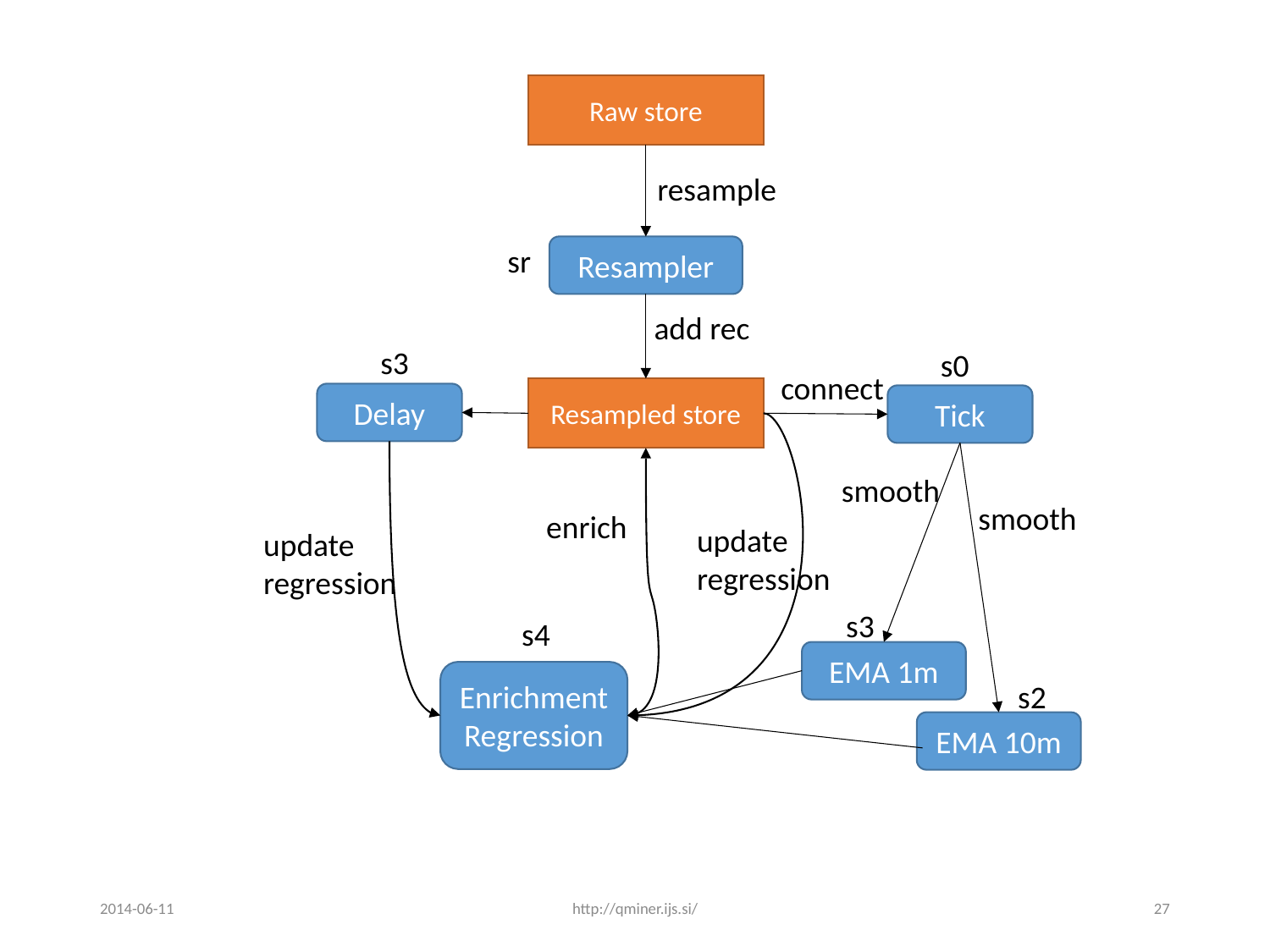

Raw store
resample
sr
Resampler
add rec
s3
s0
connect
Resampled store
Delay
Tick
smooth
smooth
enrich
update regression
update regression
s3
s4
EMA 1m
EnrichmentRegression
s2
EMA 10m
2014-06-11
http://qminer.ijs.si/
27